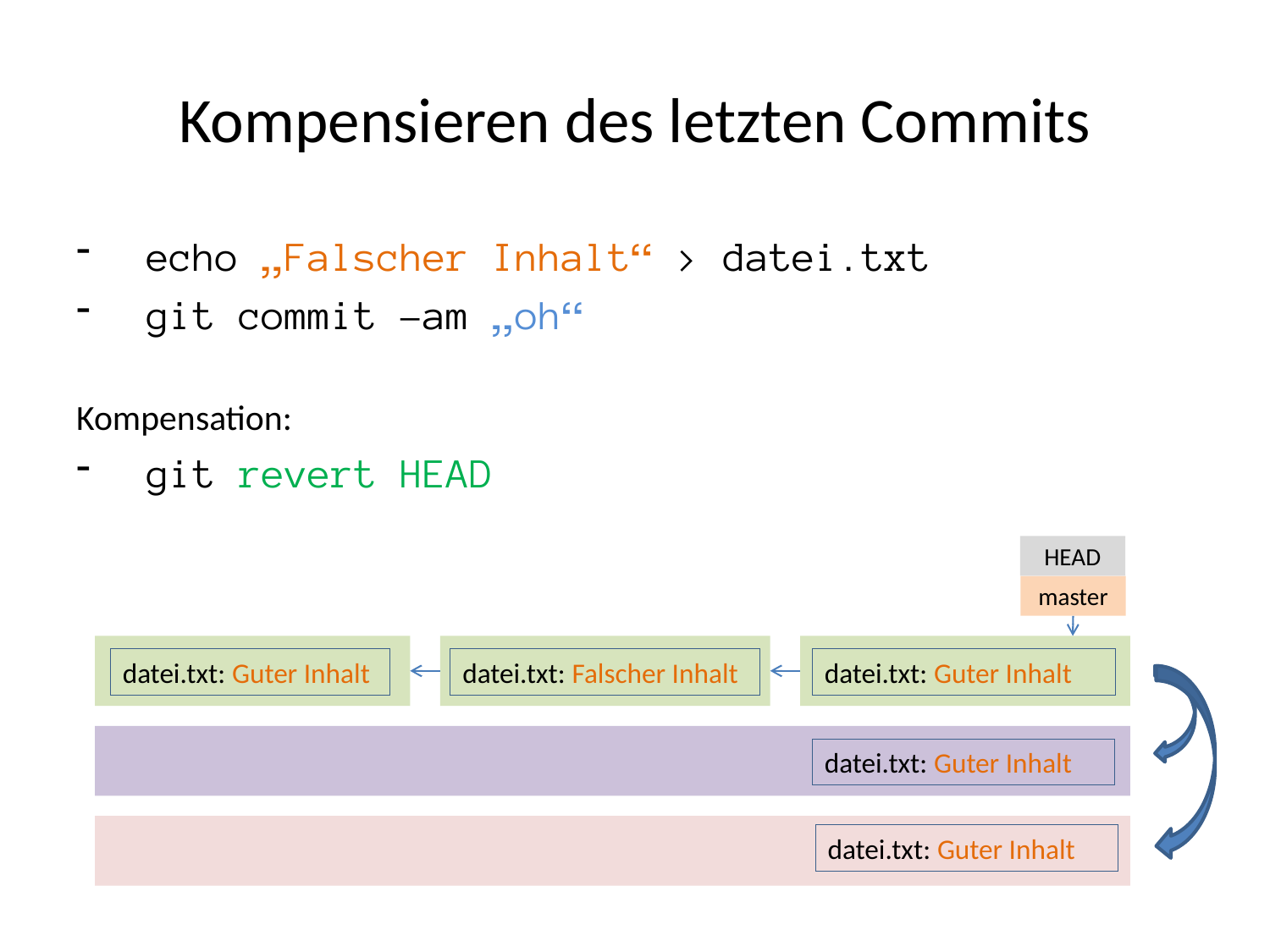

# Kompensieren des letzten Commits
 echo „Falscher Inhalt“ > datei.txt
 git commit –am „oh“

Kompensation:
 git revert HEAD

HEAD
master

datei.txt: Guter Inhalt
datei.txt: Falscher Inhalt
datei.txt: Guter Inhalt

datei.txt: Guter Inhalt

datei.txt: Guter Inhalt